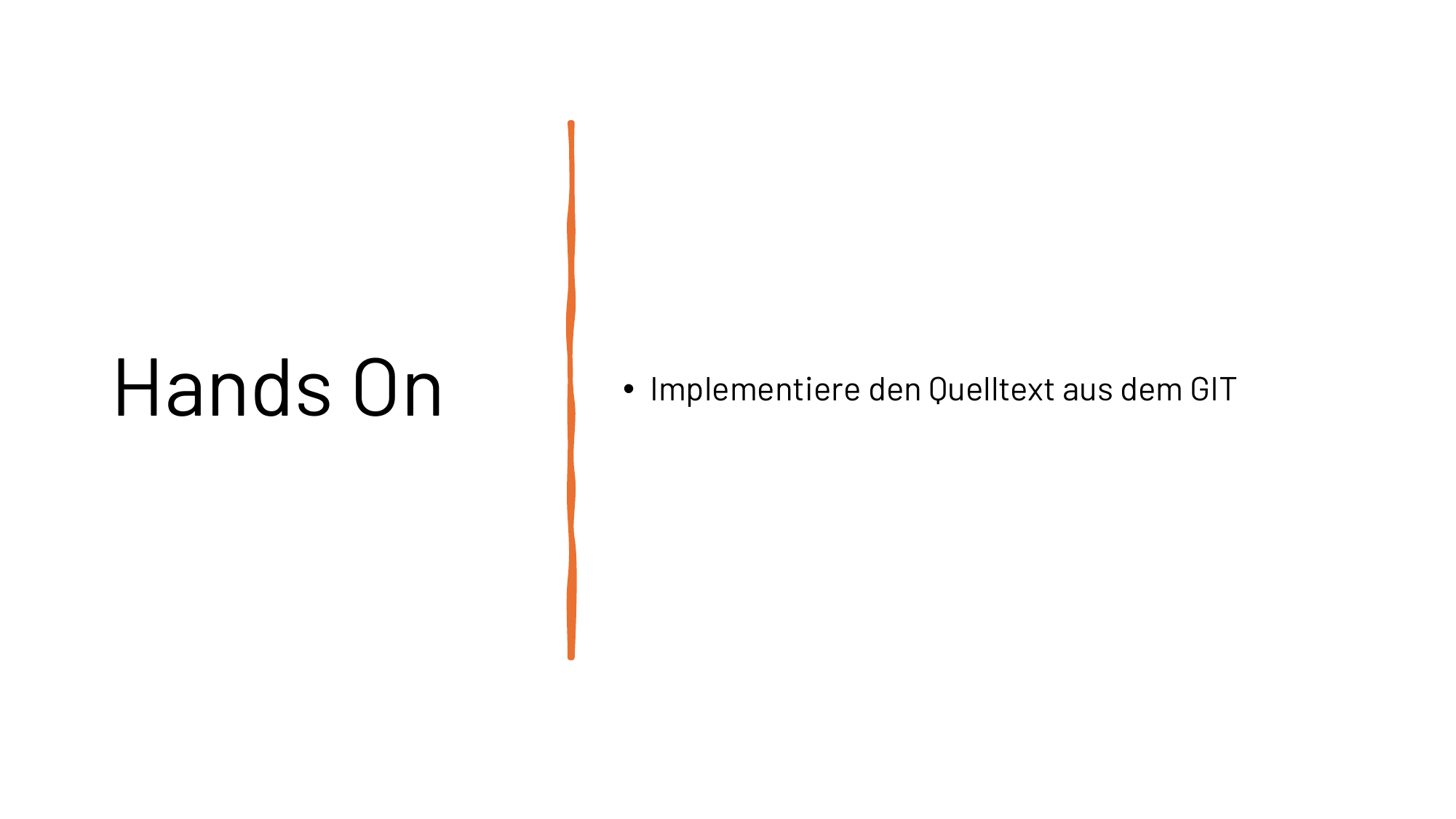

# Hands On
Implementiere den Quelltext aus dem GIT